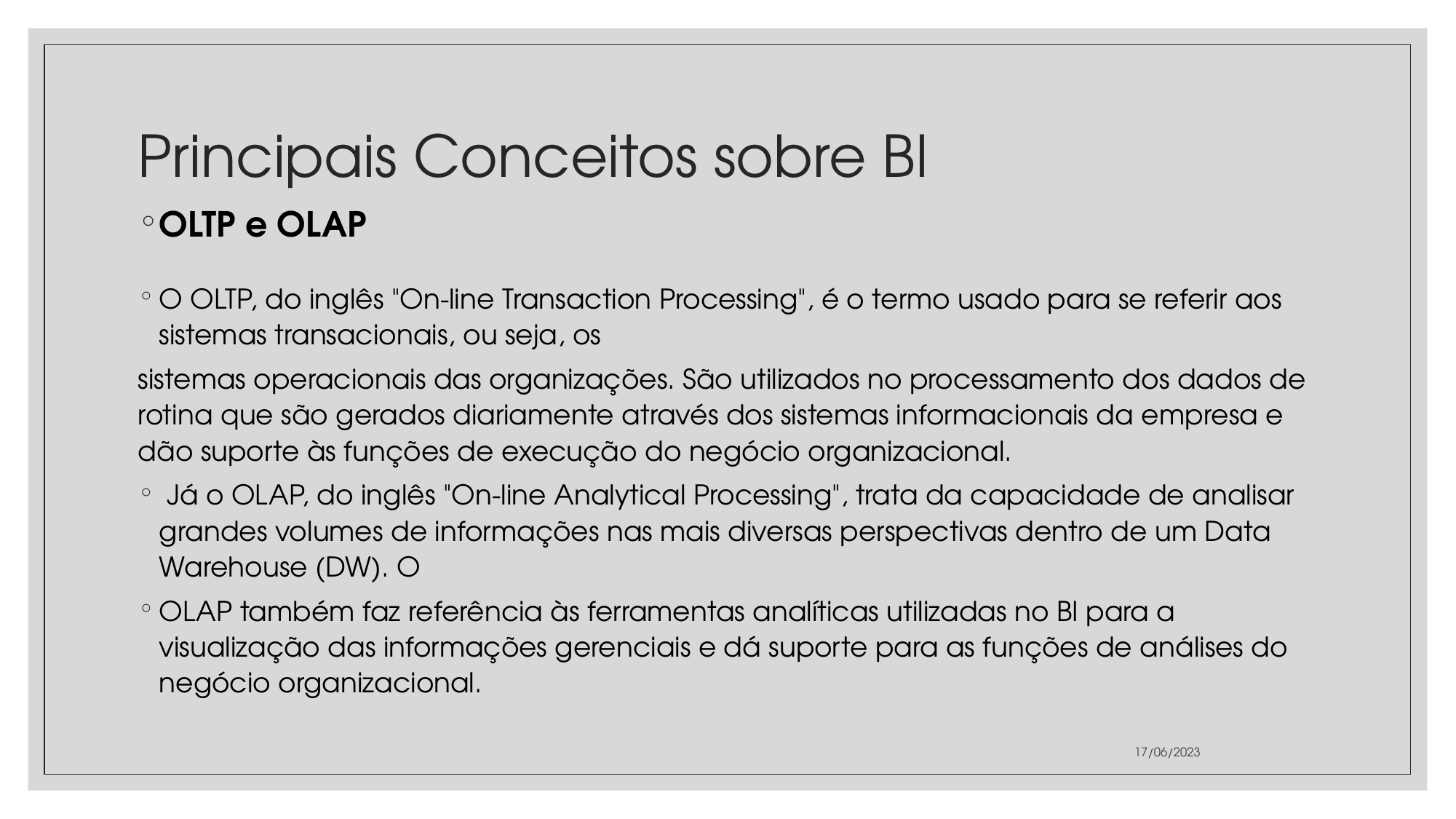

# Principais Conceitos sobre BI
OLTP e OLAP

O OLTP, do inglês "On-line Transaction Processing", é o termo usado para se referir aos sistemas transacionais, ou seja, os
sistemas operacionais das organizações. São utilizados no processamento dos dados de rotina que são gerados diariamente através dos sistemas informacionais da empresa e dão suporte às funções de execução do negócio organizacional.
 Já o OLAP, do inglês "On-line Analytical Processing", trata da capacidade de analisar grandes volumes de informações nas mais diversas perspectivas dentro de um Data Warehouse (DW). O
OLAP também faz referência às ferramentas analíticas utilizadas no BI para a visualização das informações gerenciais e dá suporte para as funções de análises do negócio organizacional.
17/06/2023